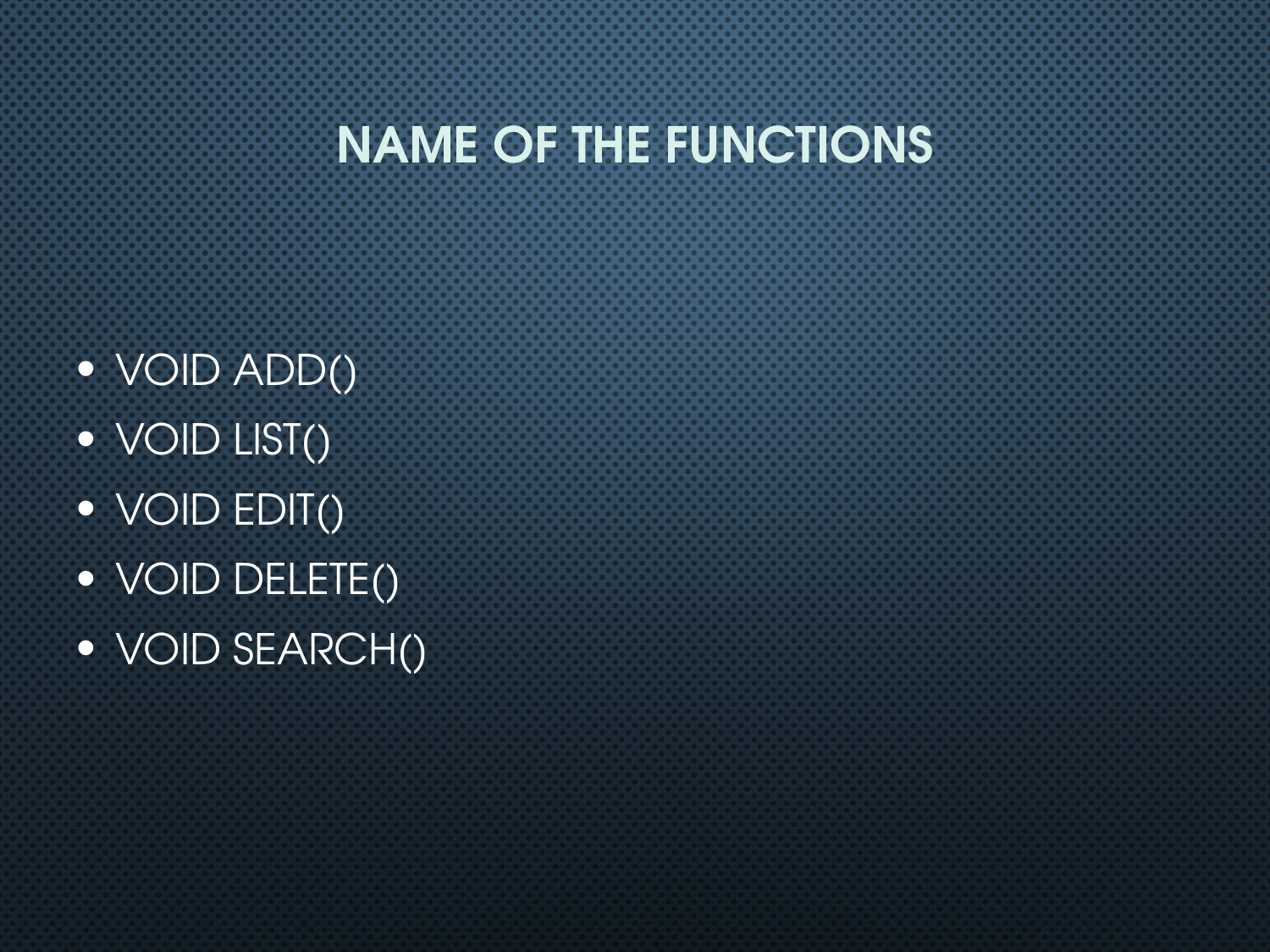

# Name of the functions

Void add()
Void list()
Void edit()
Void delete()
Void search()